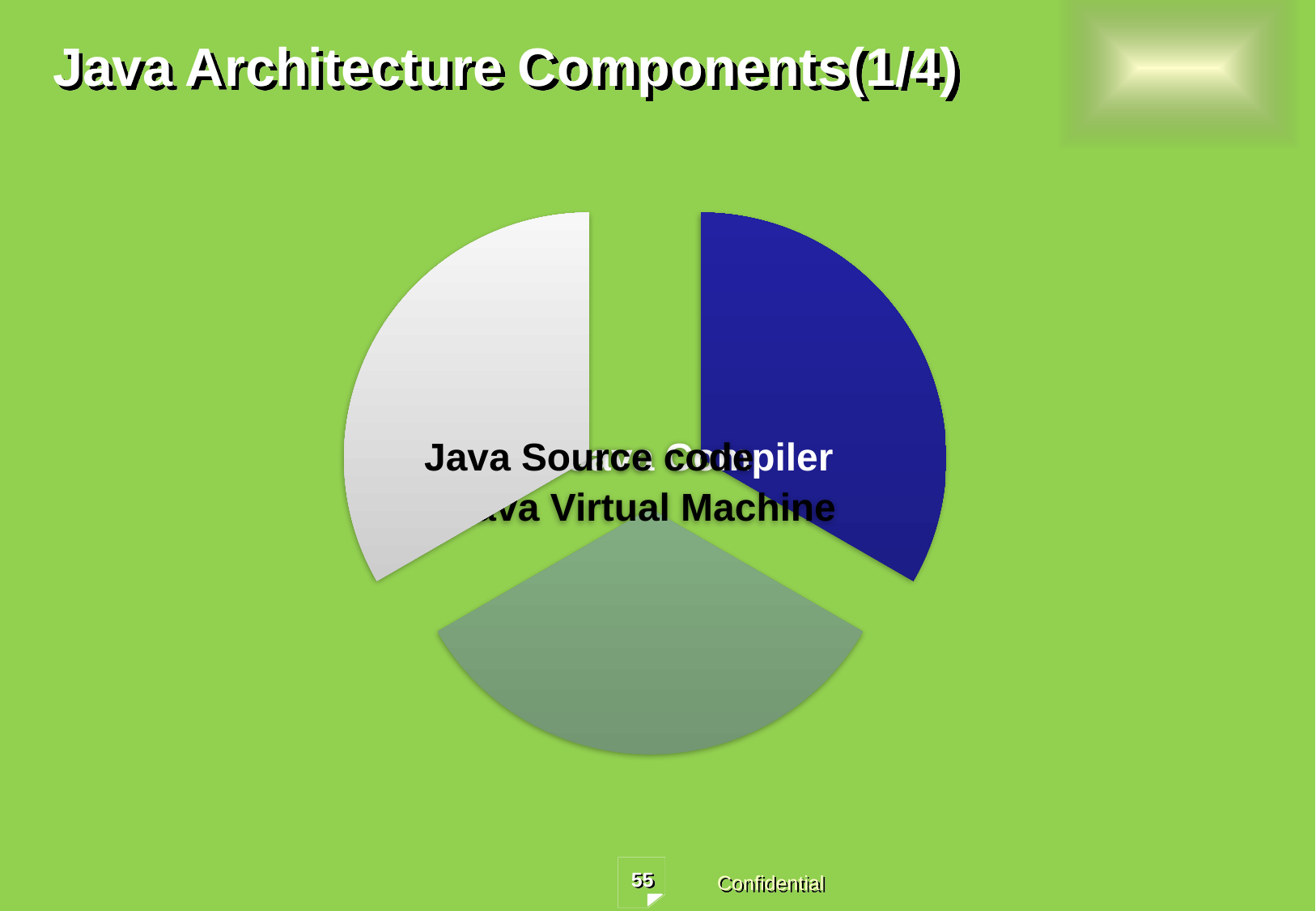

# Java Architecture Components(1/4)
Java Compiler
Java Virtual Machine
Java Source code
55